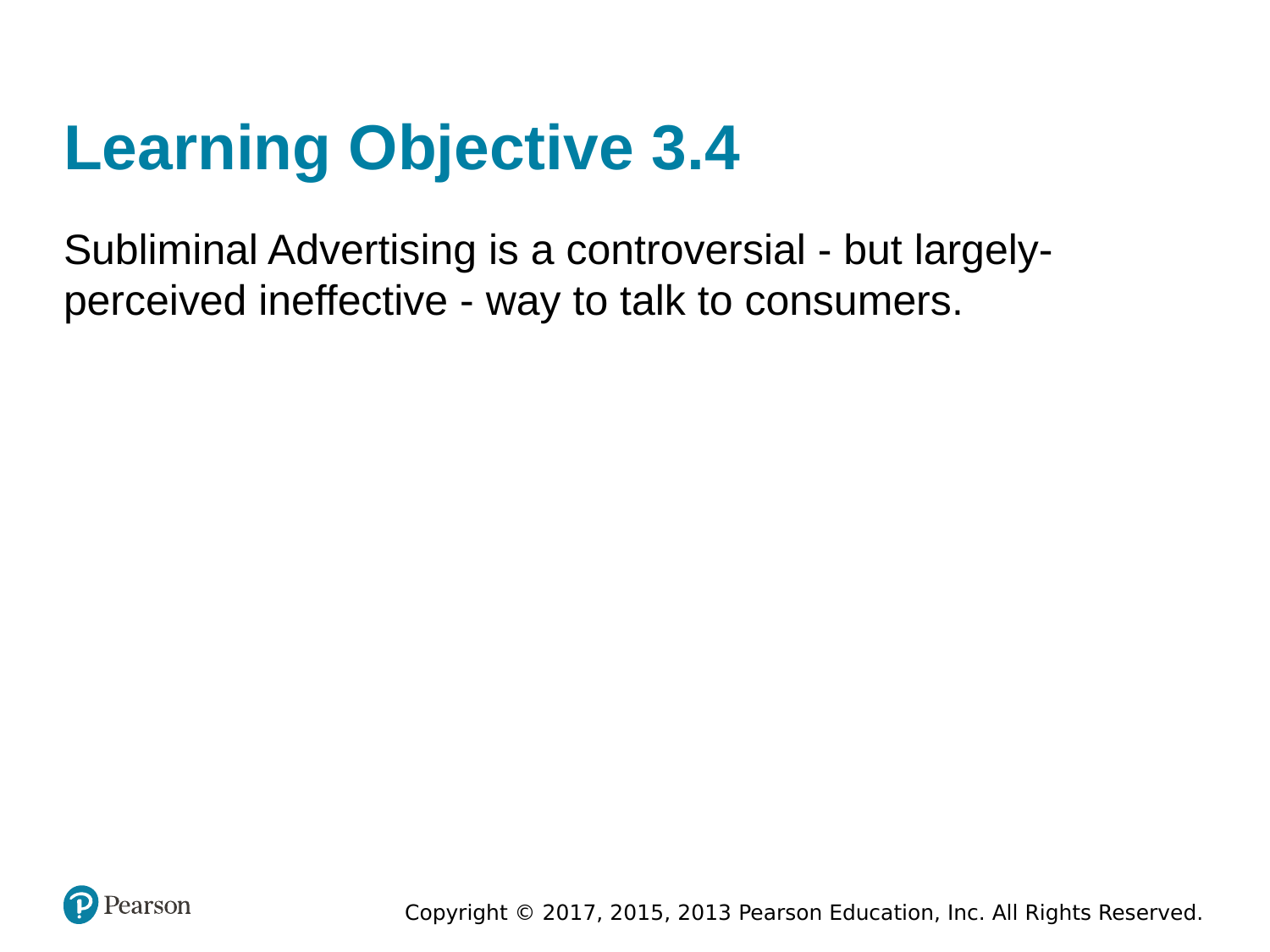

# Learning Objective 3.4
Subliminal Advertising is a controversial - but largely-perceived ineffective - way to talk to consumers.